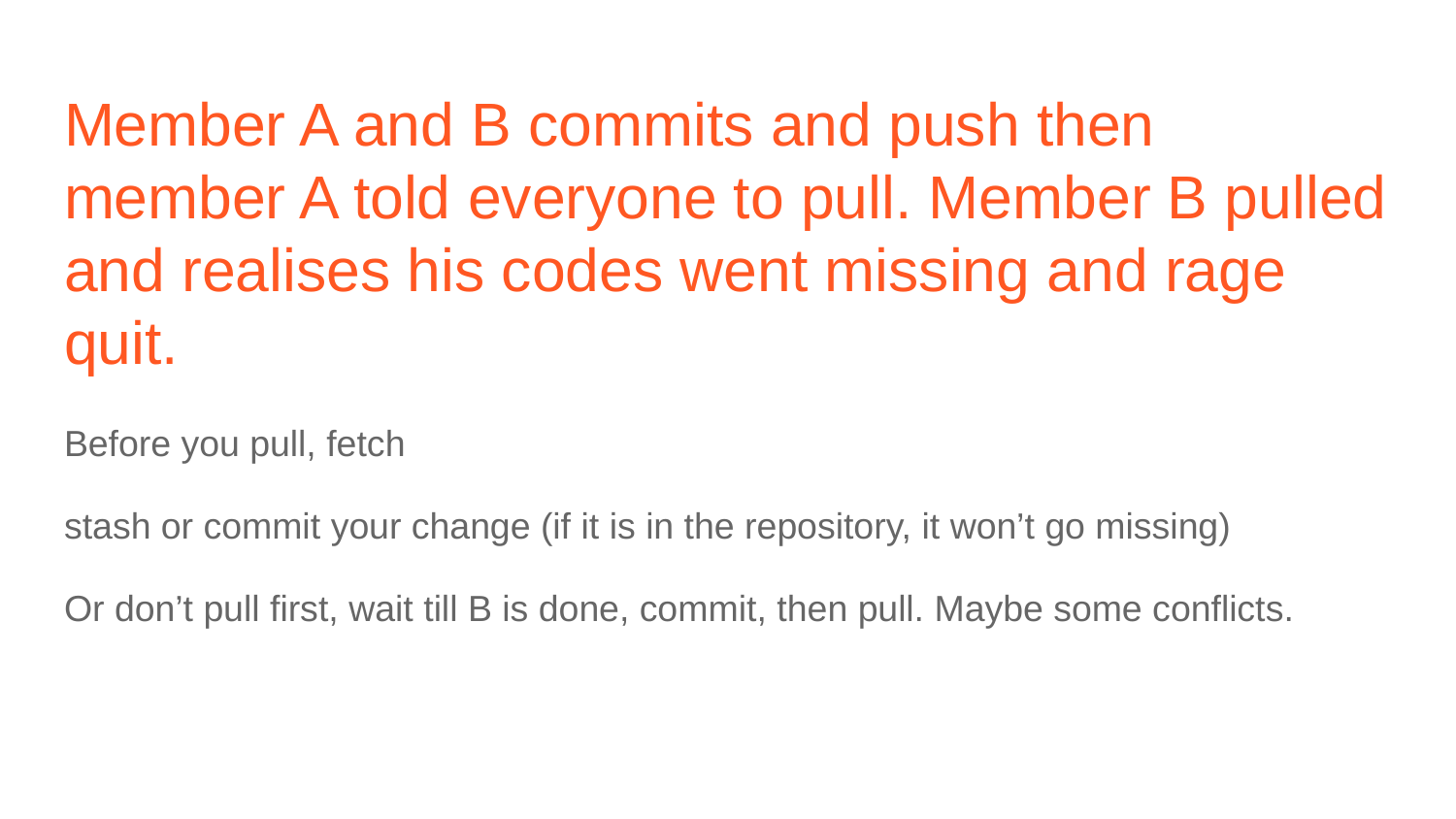

# Member A and B commits and push then member A told everyone to pull. Member B pulled and realises his codes went missing and rage quit.
Before you pull, fetch
stash or commit your change (if it is in the repository, it won’t go missing)
Or don’t pull first, wait till B is done, commit, then pull. Maybe some conflicts.